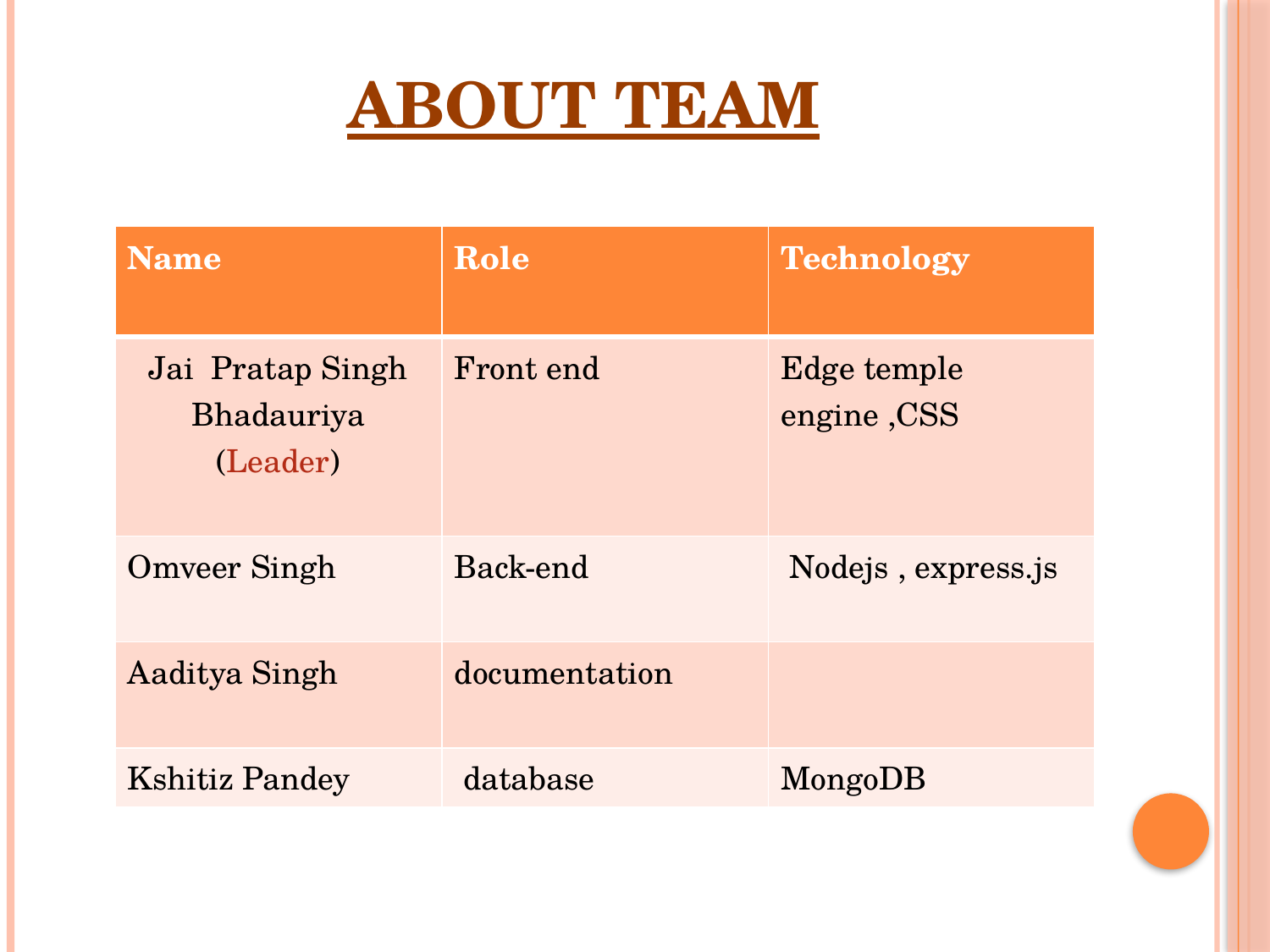

# About team
| Name | Role | Technology |
| --- | --- | --- |
| Jai Pratap Singh Bhadauriya (Leader) | Front end | Edge temple engine ,CSS |
| Omveer Singh | Back-end | Nodejs , express.js |
| Aaditya Singh | documentation |  |
| Kshitiz Pandey | database | MongoDB |